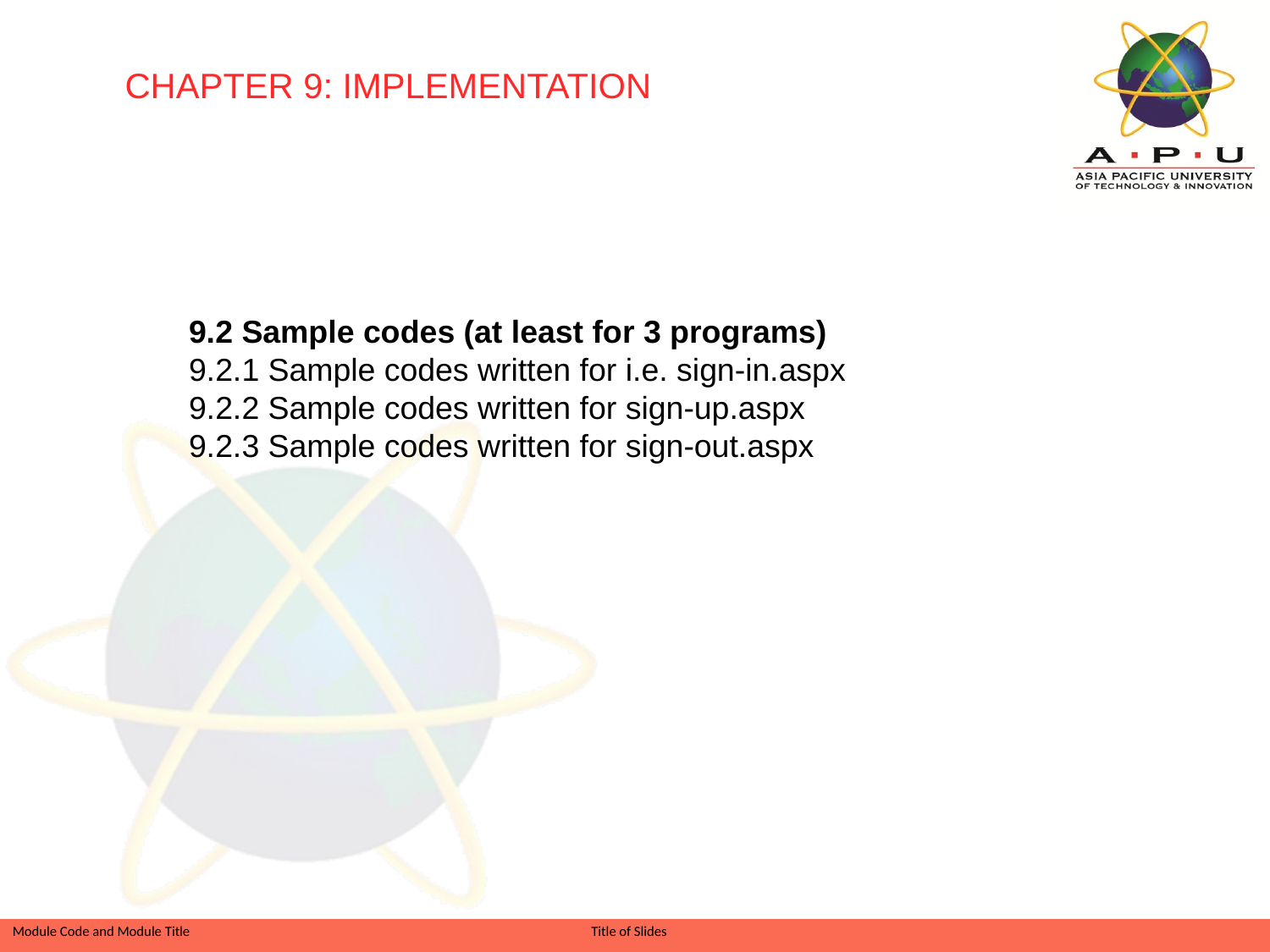

CHAPTER 9: IMPLEMENTATION

9.2 Sample codes (at least for 3 programs)
9.2.1 Sample codes written for i.e. sign-in.aspx
9.2.2 Sample codes written for sign-up.aspx
9.2.3 Sample codes written for sign-out.aspx
Slide 50 of 41